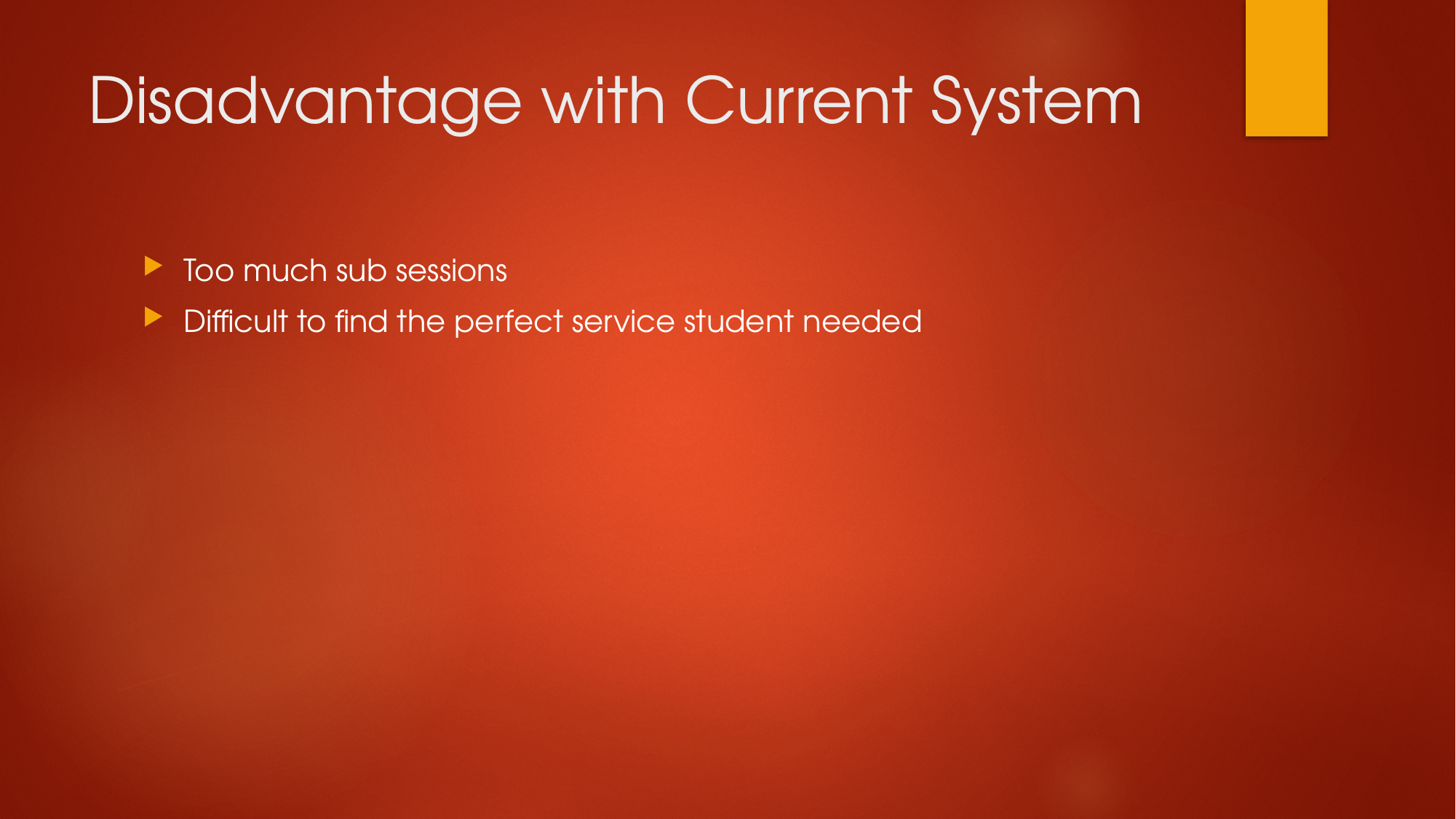

# Disadvantage with Current System
Too much sub sessions
Difficult to find the perfect service student needed